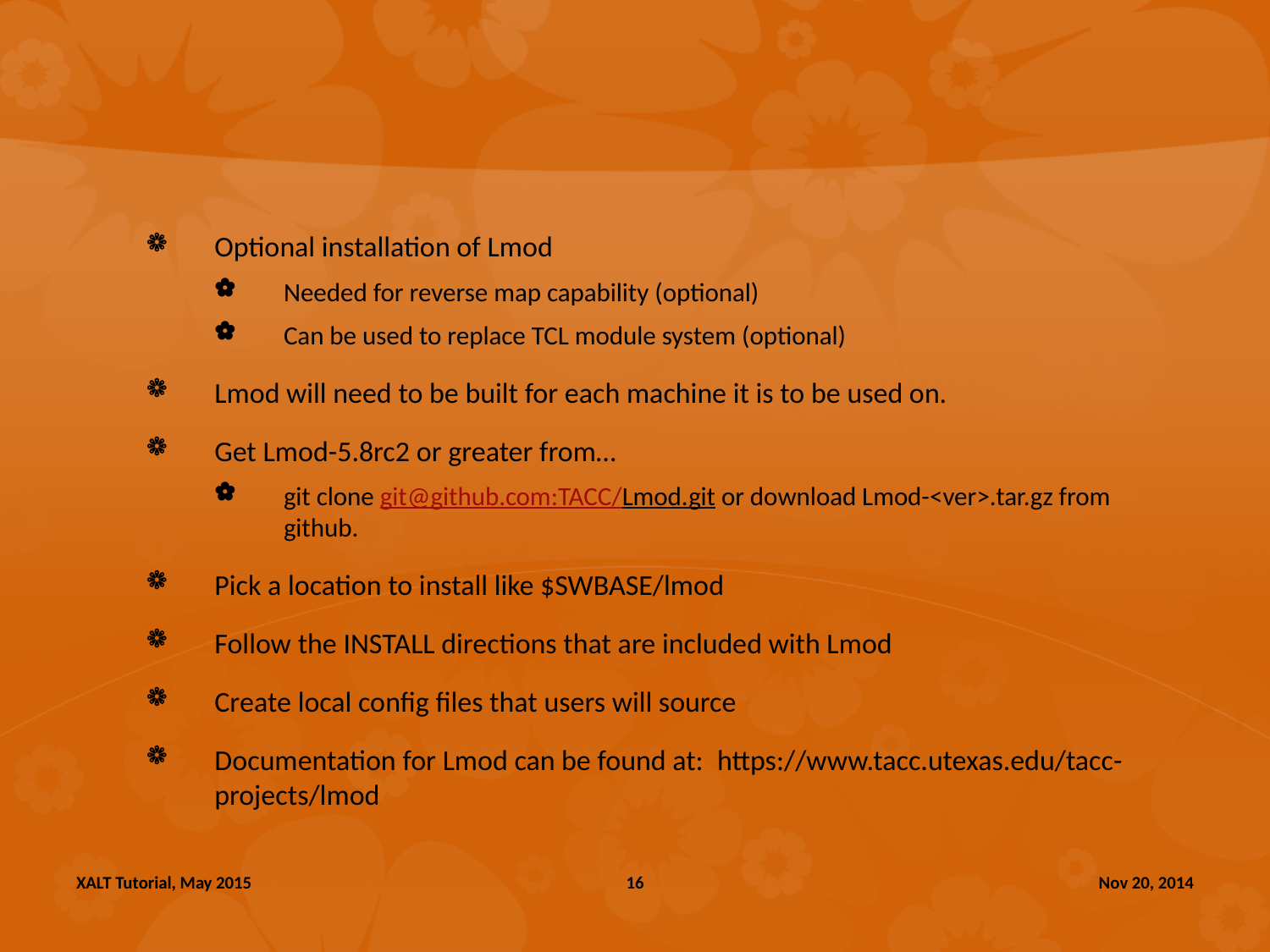

#
Optional installation of Lmod
Needed for reverse map capability (optional)
Can be used to replace TCL module system (optional)
Lmod will need to be built for each machine it is to be used on.
Get Lmod-5.8rc2 or greater from…
git clone git@github.com:TACC/Lmod.git or download Lmod-<ver>.tar.gz from github.
Pick a location to install like $SWBASE/lmod
Follow the INSTALL directions that are included with Lmod
Create local config files that users will source
Documentation for Lmod can be found at:  https://www.tacc.utexas.edu/tacc-projects/lmod

XALT Tutorial, May 2015
16
Nov 20, 2014